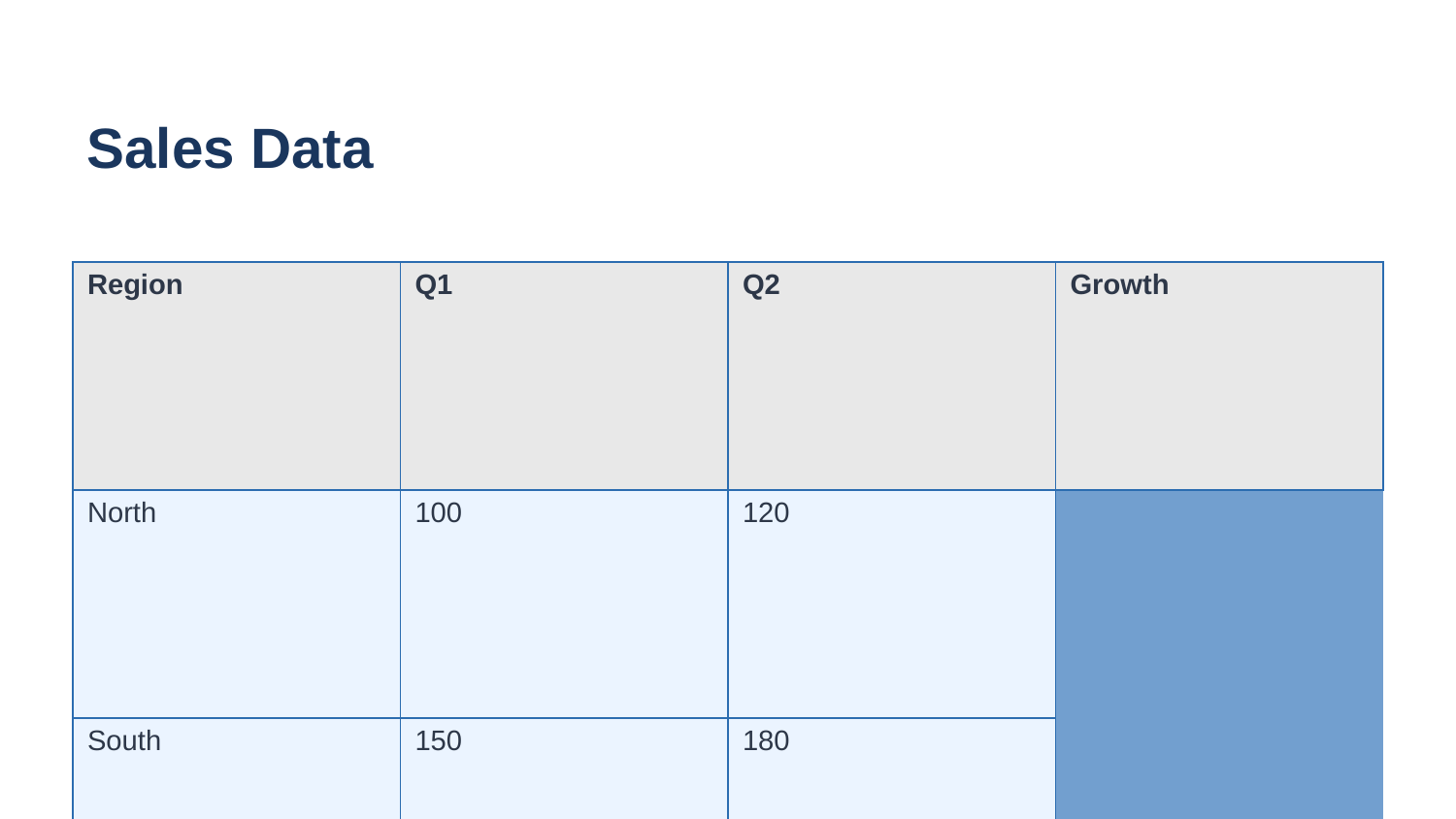

Sales Data
| Region | Q1 | Q2 | Growth |
| --- | --- | --- | --- |
| North | 100 | 120 |
| South | 150 | 180 |